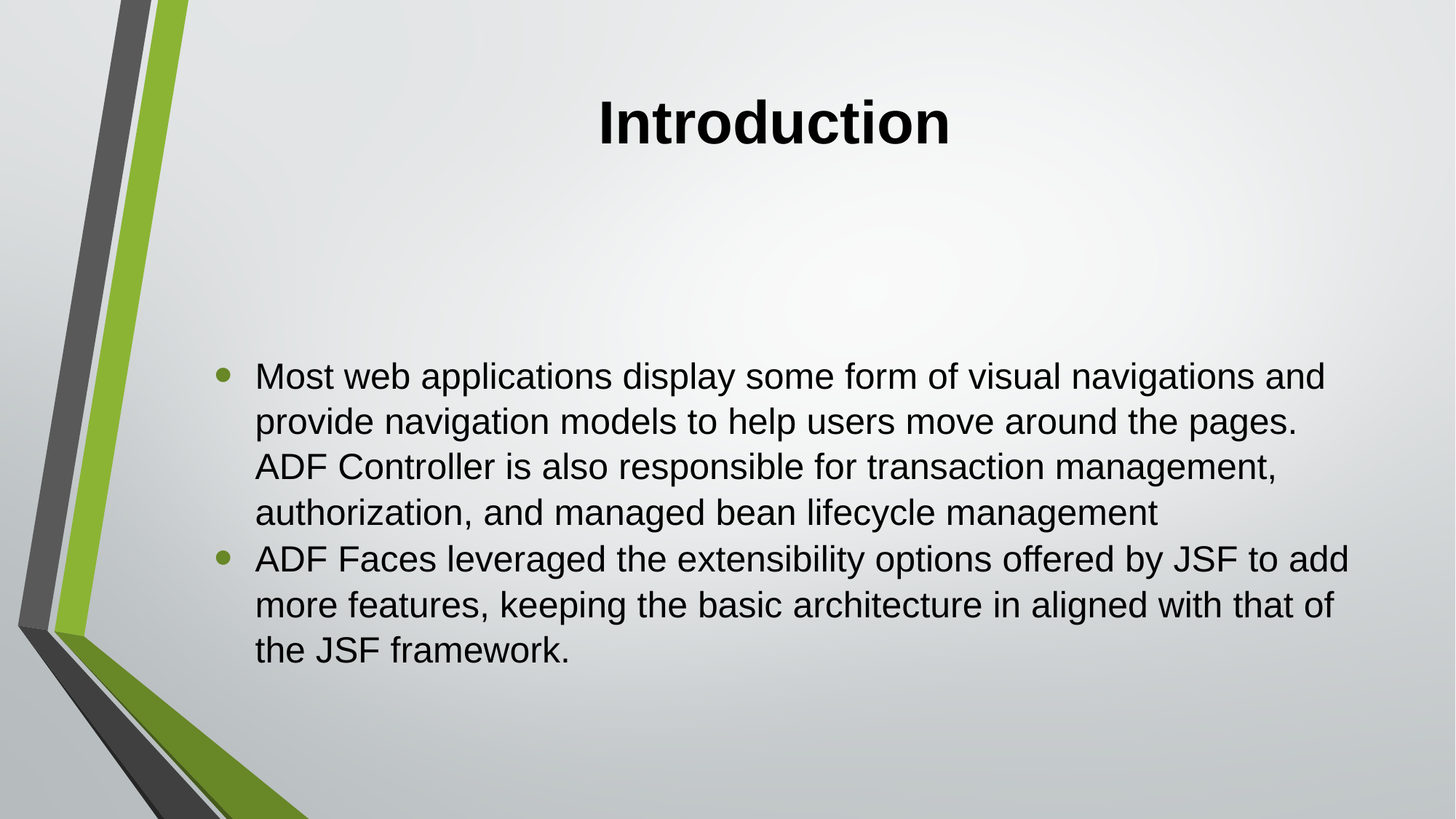

# Introduction
Most web applications display some form of visual navigations and provide navigation models to help users move around the pages. ADF Controller is also responsible for transaction management, authorization, and managed bean lifecycle management
ADF Faces leveraged the extensibility options offered by JSF to add more features, keeping the basic architecture in aligned with that of the JSF framework.